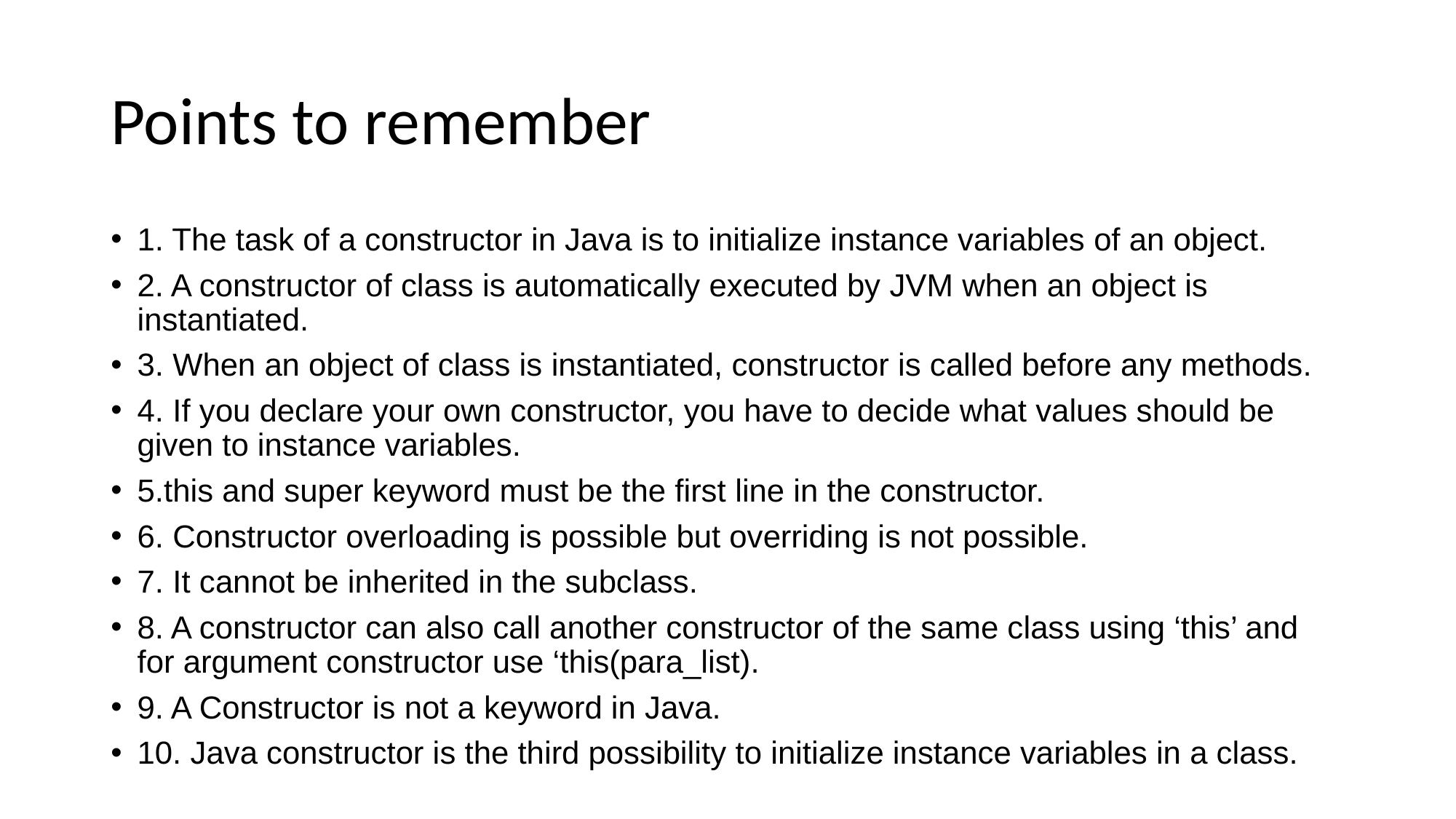

# Points to remember
1. The task of a constructor in Java is to initialize instance variables of an object.
2. A constructor of class is automatically executed by JVM when an object is instantiated.
3. When an object of class is instantiated, constructor is called before any methods.
4. If you declare your own constructor, you have to decide what values should be given to instance variables.
5.this and super keyword must be the first line in the constructor.
6. Constructor overloading is possible but overriding is not possible.
7. It cannot be inherited in the subclass.
8. A constructor can also call another constructor of the same class using ‘this’ and for argument constructor use ‘this(para_list).
9. A Constructor is not a keyword in Java.
10. Java constructor is the third possibility to initialize instance variables in a class.